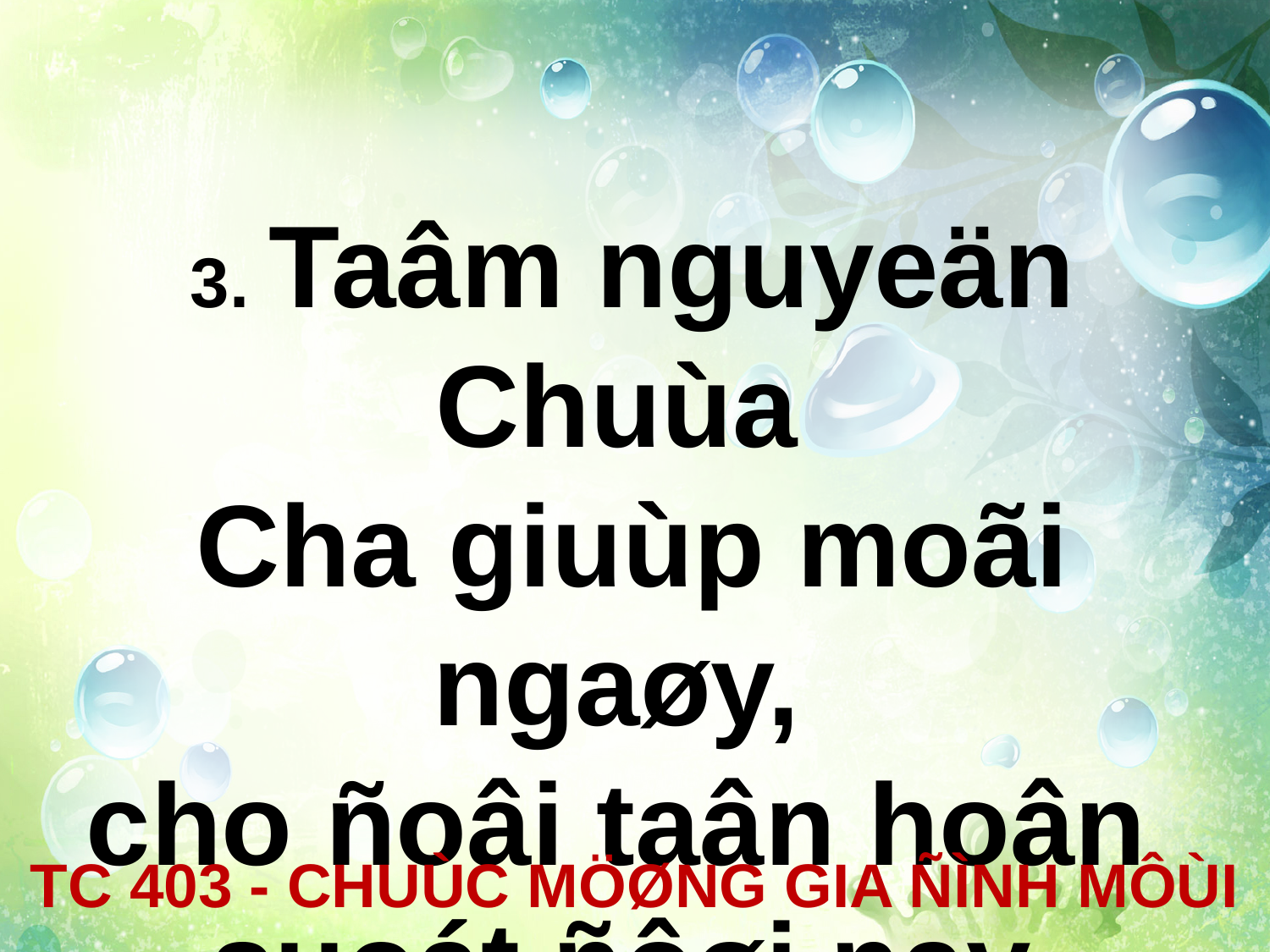

3. Taâm nguyeän Chuùa
Cha giuùp moãi ngaøy,
cho ñoâi taân hoân
suoát ñôøi nay.
TC 403 - CHUÙC MÖØNG GIA ÑÌNH MÔÙI